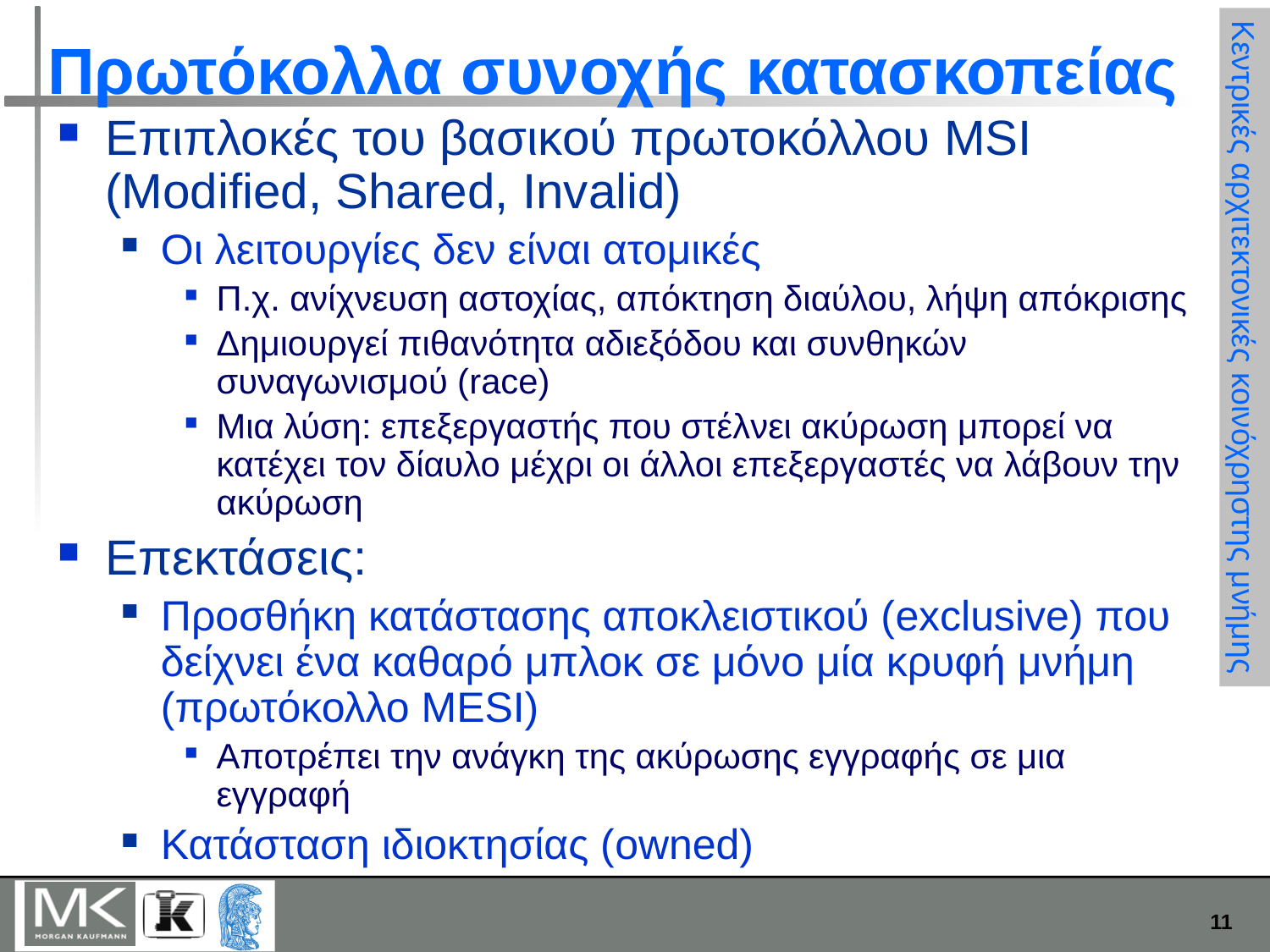

# Πρωτόκολλα συνοχής κατασκοπείας
Επιπλοκές του βασικού πρωτοκόλλου MSI (Modified, Shared, Invalid)
Οι λειτουργίες δεν είναι ατομικές
Π.χ. ανίχνευση αστοχίας, απόκτηση διαύλου, λήψη απόκρισης
Δημιουργεί πιθανότητα αδιεξόδου και συνθηκών συναγωνισμού (race)
Μια λύση: επεξεργαστής που στέλνει ακύρωση μπορεί να κατέχει τον δίαυλο μέχρι οι άλλοι επεξεργαστές να λάβουν την ακύρωση
Επεκτάσεις:
Προσθήκη κατάστασης αποκλειστικού (exclusive) που δείχνει ένα καθαρό μπλοκ σε μόνο μία κρυφή μνήμη (πρωτόκολλο MESI)
Αποτρέπει την ανάγκη της ακύρωσης εγγραφής σε μια εγγραφή
Κατάσταση ιδιοκτησίας (owned)
Κεντρικές αρχιτεκτονικές κοινόχρηστης μνήμης